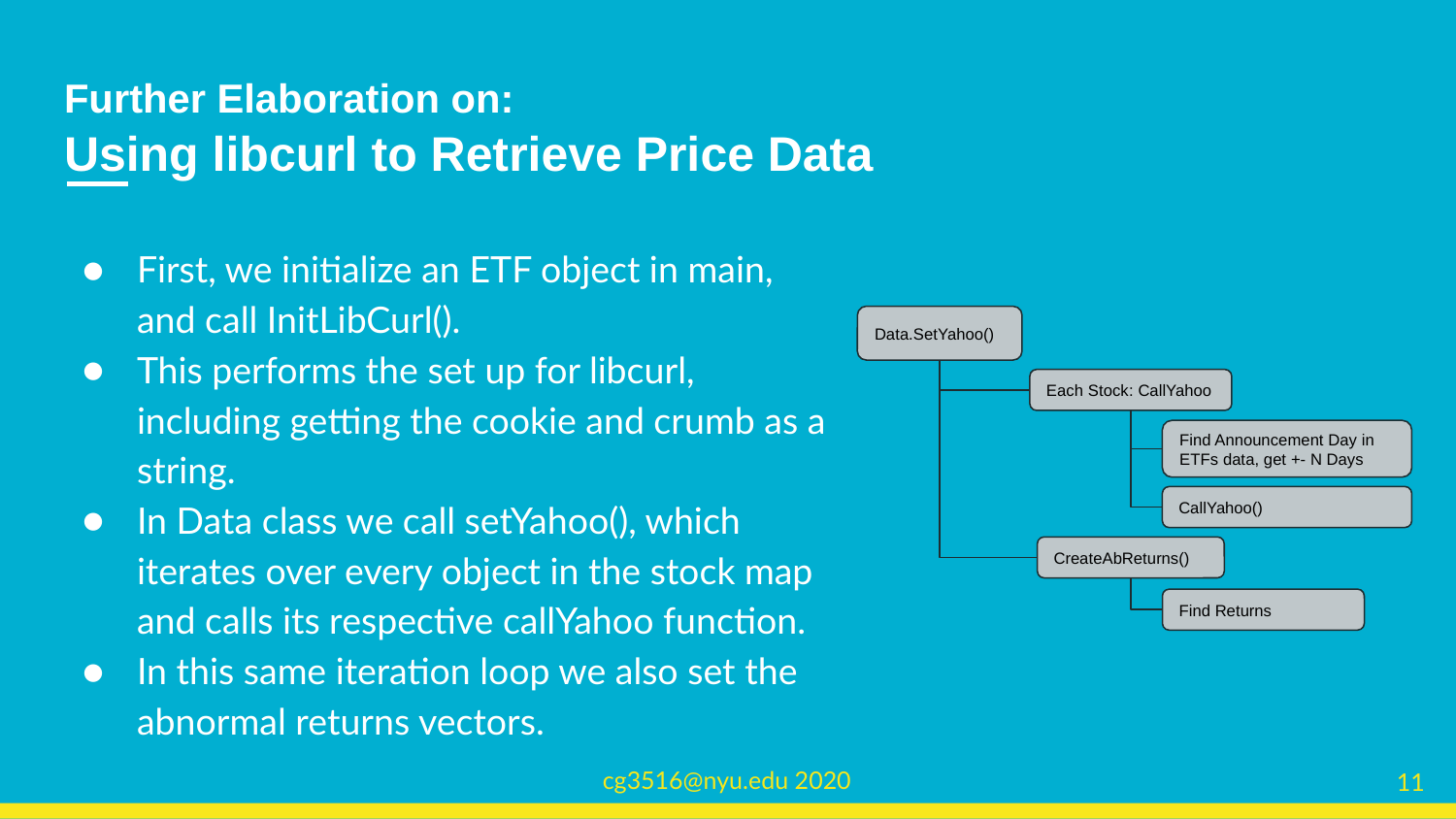

# Further Elaboration on:
Using libcurl to Retrieve Price Data
First, we initialize an ETF object in main, and call InitLibCurl().
This performs the set up for libcurl, including getting the cookie and crumb as a string.
In Data class we call setYahoo(), which iterates over every object in the stock map and calls its respective callYahoo function.
In this same iteration loop we also set the abnormal returns vectors.
Data.SetYahoo()
Each Stock: CallYahoo
Find Announcement Day in ETFs data, get +- N Days
CallYahoo()
CreateAbReturns()
Find Returns
11